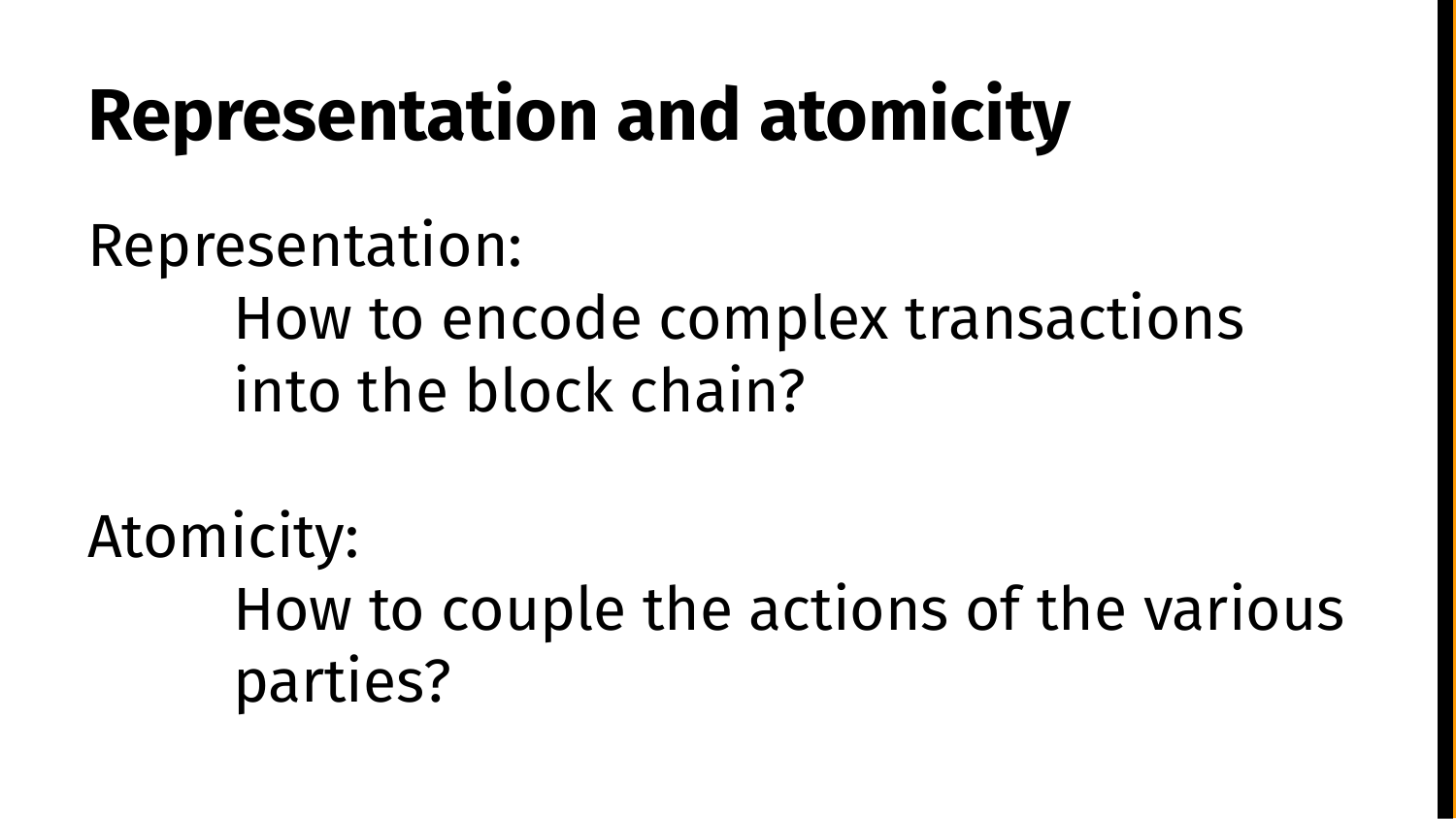

# Representation and atomicity
Representation:
	How to encode complex transactions
	into the block chain?

Atomicity:
	How to couple the actions of the various
	parties?